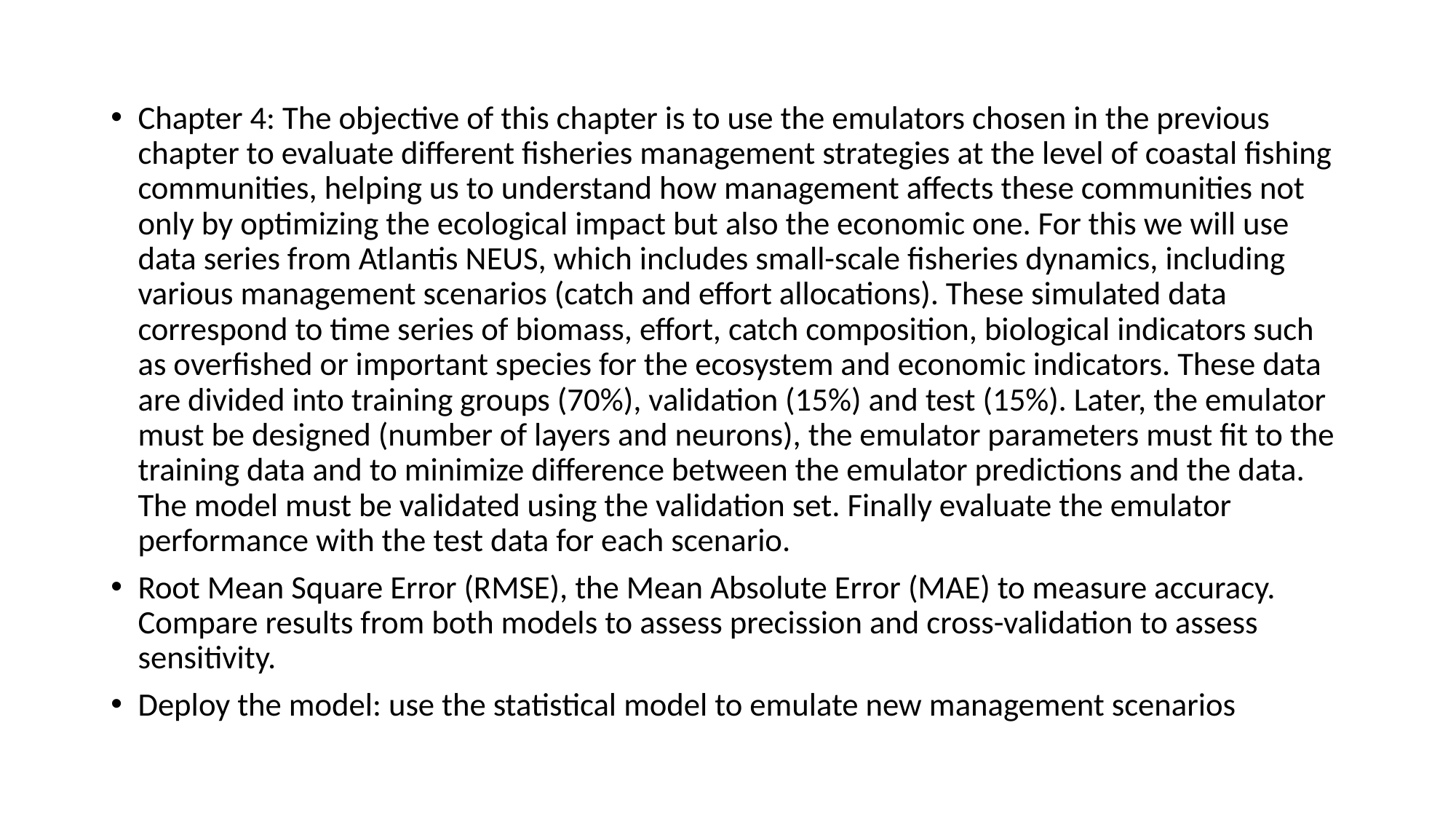

Chapter 4: The objective of this chapter is to use the emulators chosen in the previous chapter to evaluate different fisheries management strategies at the level of coastal fishing communities, helping us to understand how management affects these communities not only by optimizing the ecological impact but also the economic one. For this we will use data series from Atlantis NEUS, which includes small-scale fisheries dynamics, including various management scenarios (catch and effort allocations). These simulated data correspond to time series of biomass, effort, catch composition, biological indicators such as overfished or important species for the ecosystem and economic indicators. These data are divided into training groups (70%), validation (15%) and test (15%). Later, the emulator must be designed (number of layers and neurons), the emulator parameters must fit to the training data and to minimize difference between the emulator predictions and the data. The model must be validated using the validation set. Finally evaluate the emulator performance with the test data for each scenario.
Root Mean Square Error (RMSE), the Mean Absolute Error (MAE) to measure accuracy. Compare results from both models to assess precission and cross-validation to assess sensitivity.
Deploy the model: use the statistical model to emulate new management scenarios